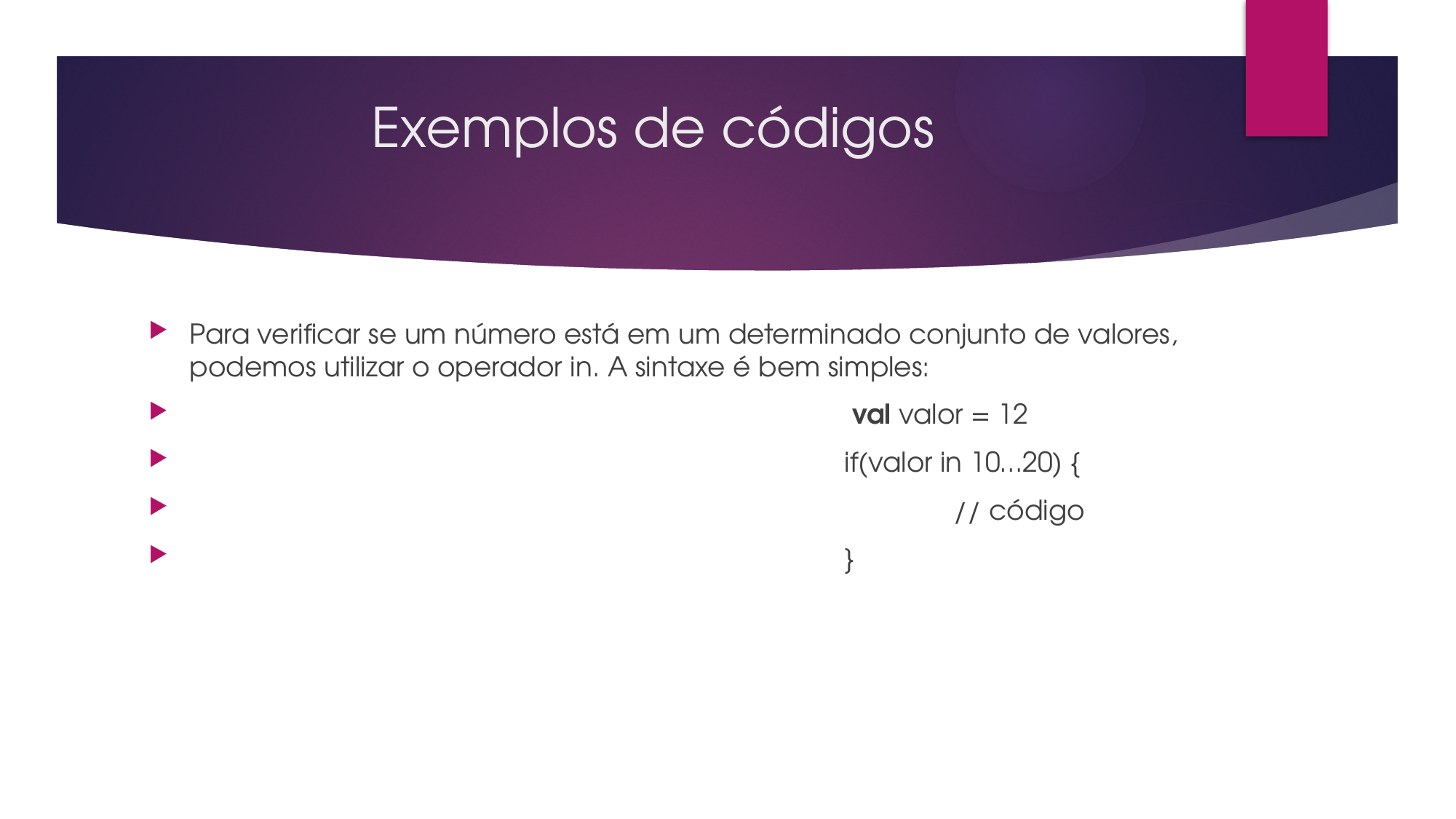

# Exemplos de códigos
Para verificar se um número está em um determinado conjunto de valores, podemos utilizar o operador in. A sintaxe é bem simples:
						 val valor = 12
 						if(valor in 10…20) {
 							// código
 						}